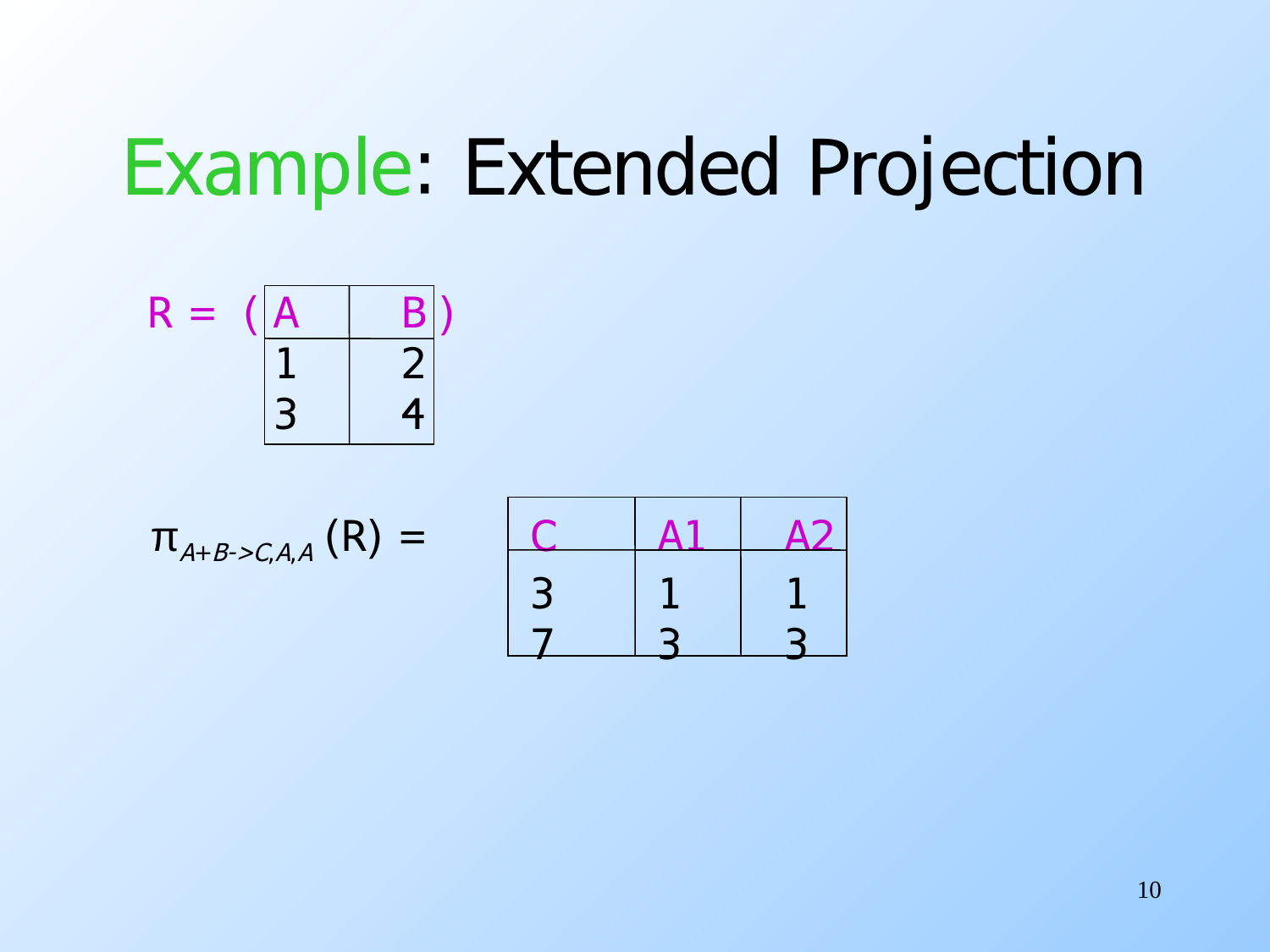

# Example: Extended Projection
R =  ( A	B )
	1	2
	3	4

πA+B->C,A,A (R) =	C	A1	A2
			3	1	1
			7	3	3
10